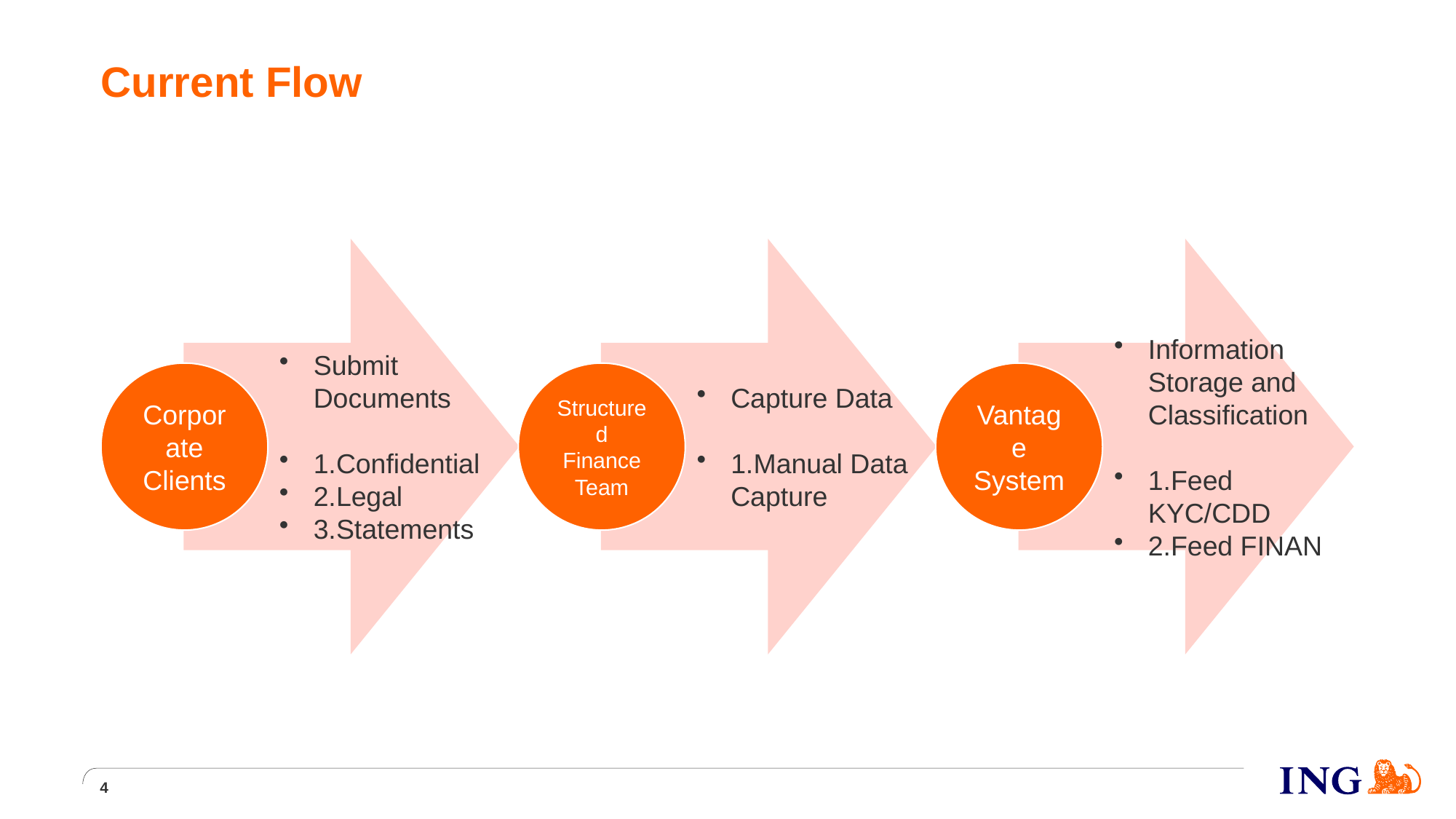

# Current Flow
Corporate Clients
Structured Finance Team
Vantage System
Submit Documents
1.Confidential
2.Legal
3.Statements
Capture Data
1.Manual Data Capture
Information Storage and Classification
1.Feed KYC/CDD
2.Feed FINAN
4